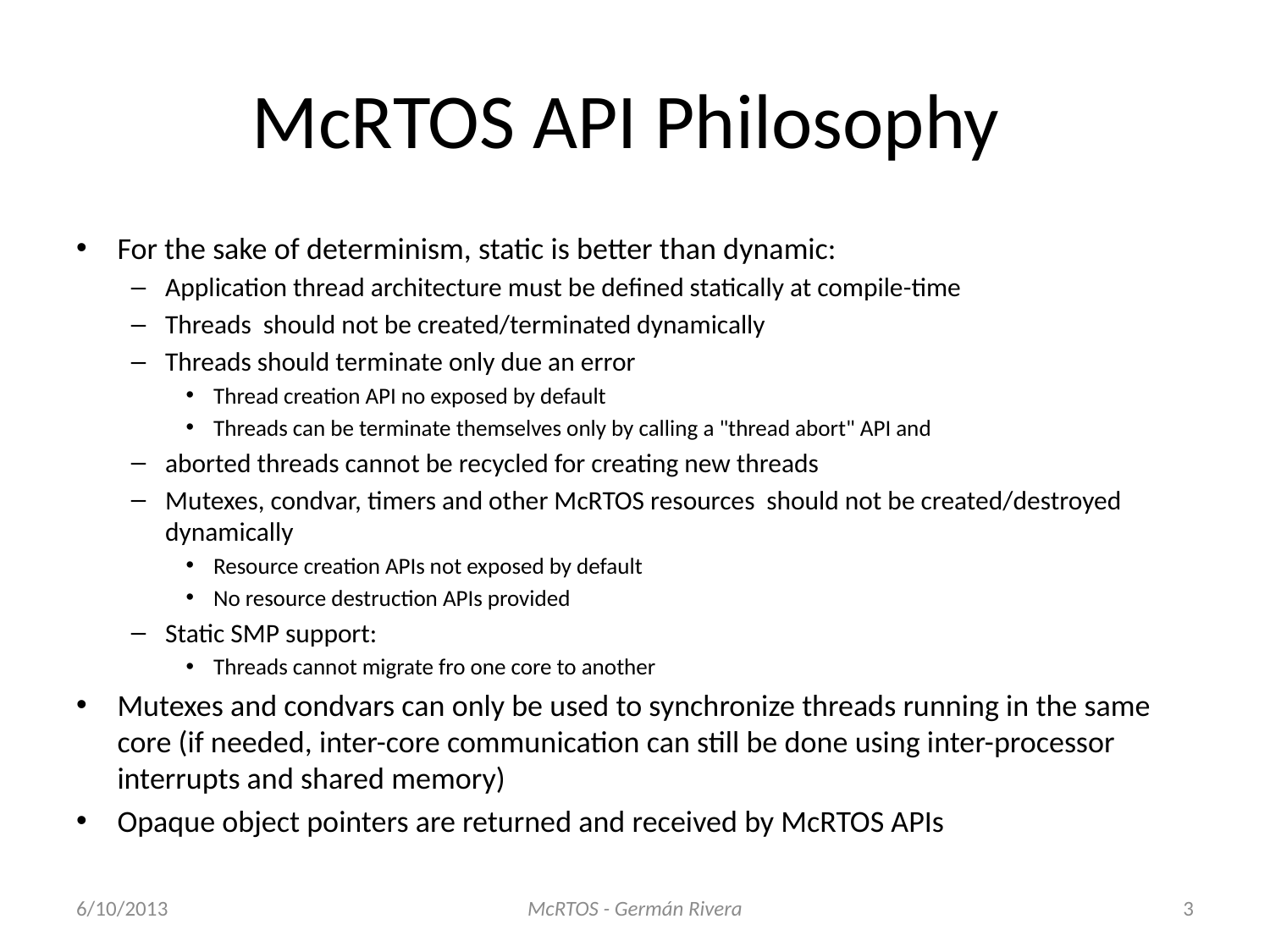

# McRTOS API Philosophy
For the sake of determinism, static is better than dynamic:
Application thread architecture must be defined statically at compile-time
Threads  should not be created/terminated dynamically
Threads should terminate only due an error
Thread creation API no exposed by default
Threads can be terminate themselves only by calling a "thread abort" API and
aborted threads cannot be recycled for creating new threads
Mutexes, condvar, timers and other McRTOS resources  should not be created/destroyed dynamically
Resource creation APIs not exposed by default
No resource destruction APIs provided
Static SMP support:
Threads cannot migrate fro one core to another
Mutexes and condvars can only be used to synchronize threads running in the same core (if needed, inter-core communication can still be done using inter-processor interrupts and shared memory)
Opaque object pointers are returned and received by McRTOS APIs
6/10/2013
McRTOS - Germán Rivera
3